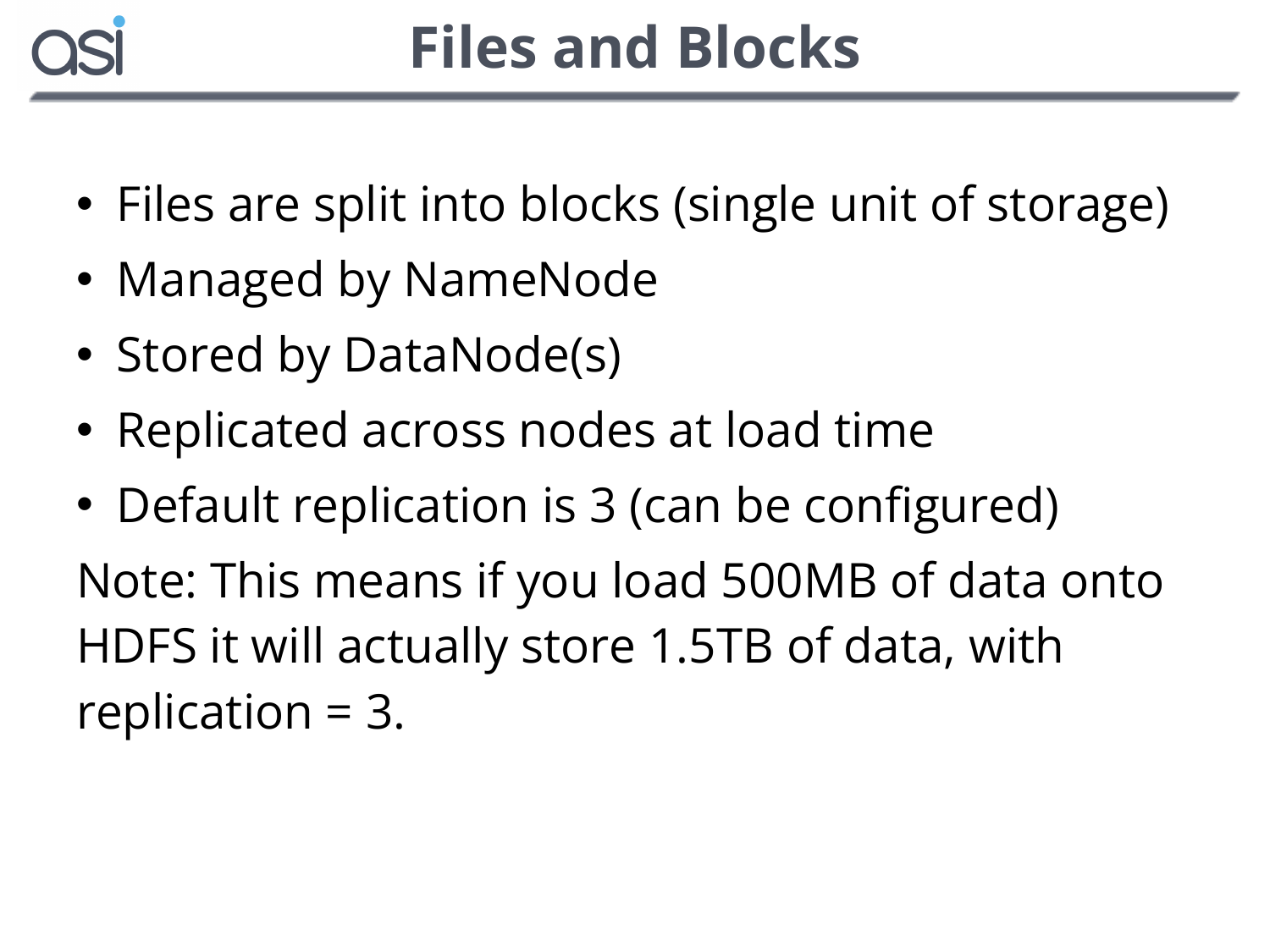

# Files and Blocks
Files are split into blocks (single unit of storage)
Managed by NameNode
Stored by DataNode(s)
Replicated across nodes at load time
Default replication is 3 (can be configured)
Note: This means if you load 500MB of data onto HDFS it will actually store 1.5TB of data, with replication = 3.